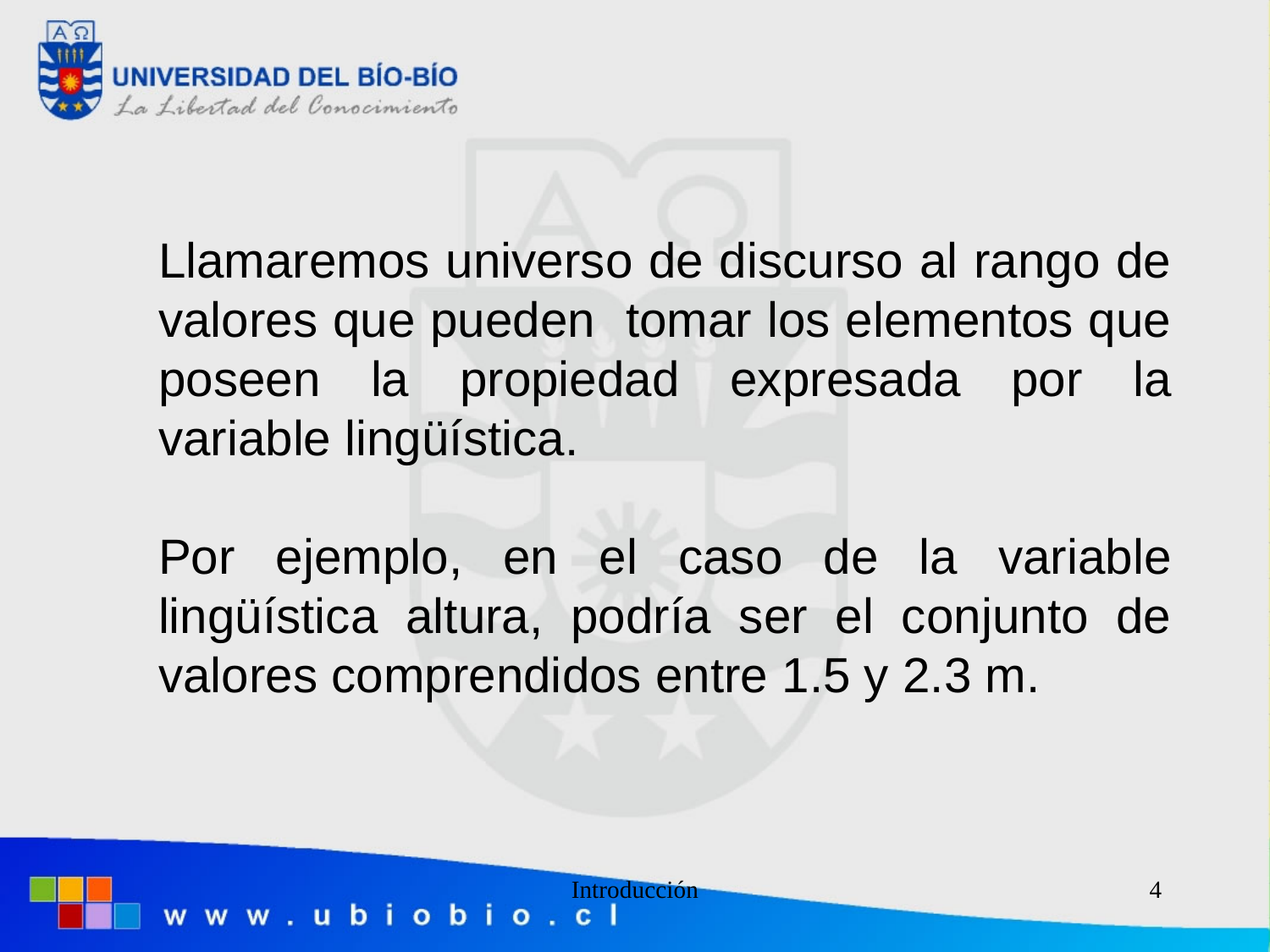

Llamaremos universo de discurso al rango de valores que pueden  tomar los elementos que poseen la propiedad expresada por la variable lingüística.

Por ejemplo, en el caso de la variable lingüística altura, podría ser el conjunto de valores comprendidos entre 1.5 y 2.3 m.
Introducción
4